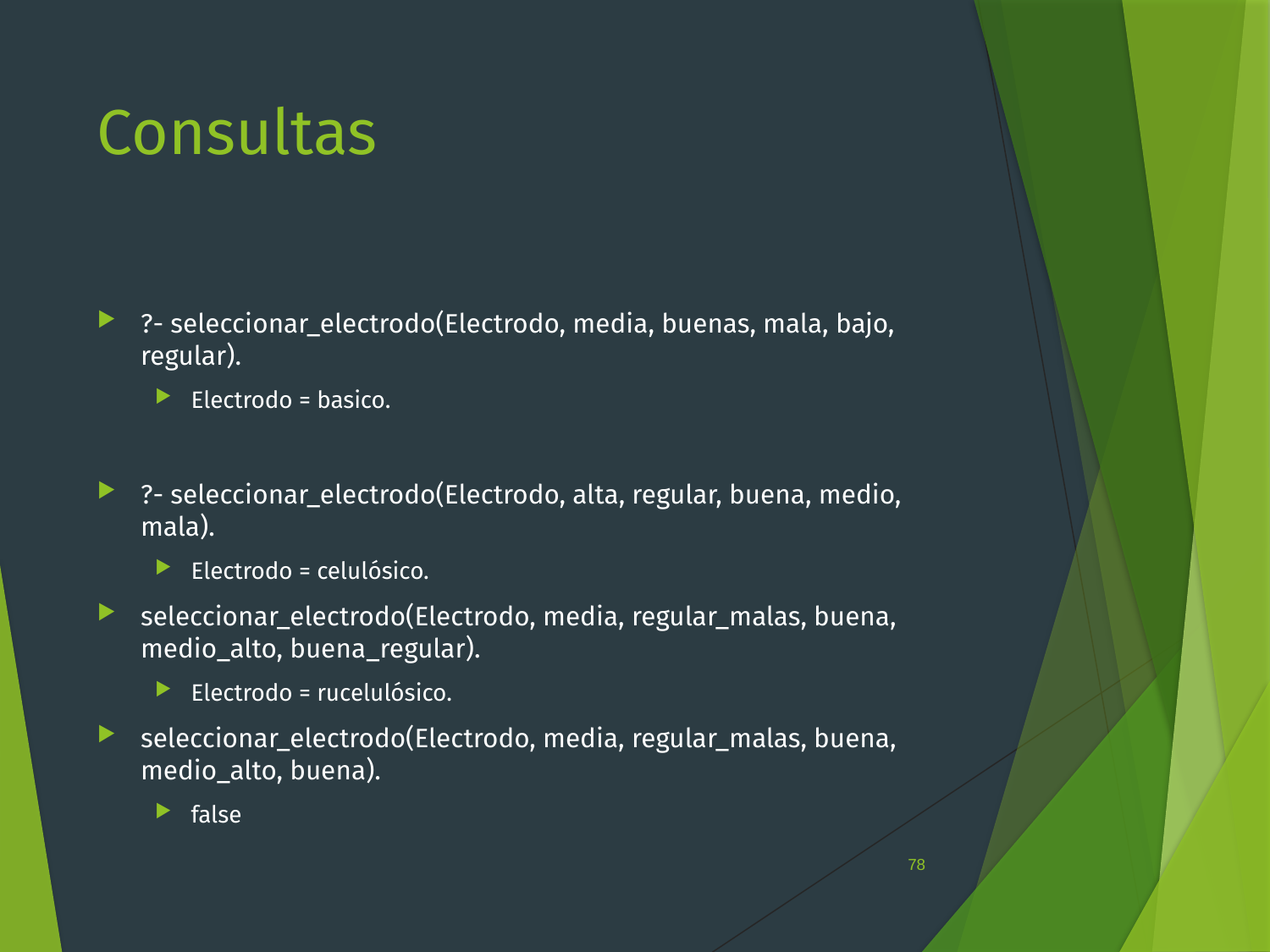

# Consultas
?- seleccionar_electrodo(Electrodo, media, buenas, mala, bajo, regular).
Electrodo = basico.

?- seleccionar_electrodo(Electrodo, alta, regular, buena, medio, mala).
Electrodo = celulósico.
seleccionar_electrodo(Electrodo, media, regular_malas, buena, medio_alto, buena_regular).
Electrodo = rucelulósico.
seleccionar_electrodo(Electrodo, media, regular_malas, buena, medio_alto, buena).
false

78